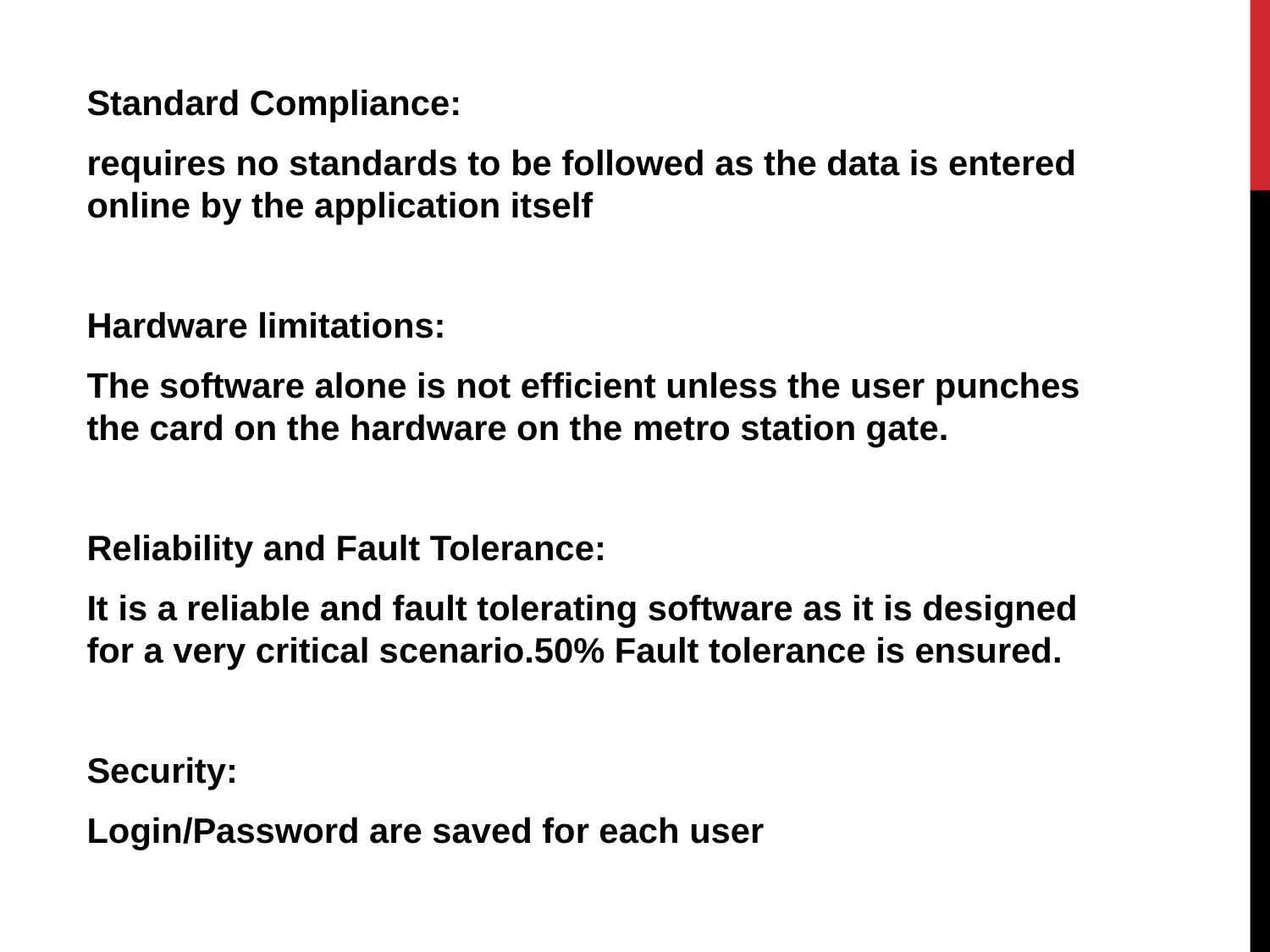

Standard Compliance:
requires no standards to be followed as the data is entered online by the application itself

Hardware limitations:
The software alone is not efficient unless the user punches the card on the hardware on the metro station gate.

Reliability and Fault Tolerance:
It is a reliable and fault tolerating software as it is designed for a very critical scenario.50% Fault tolerance is ensured.

Security:
Login/Password are saved for each user